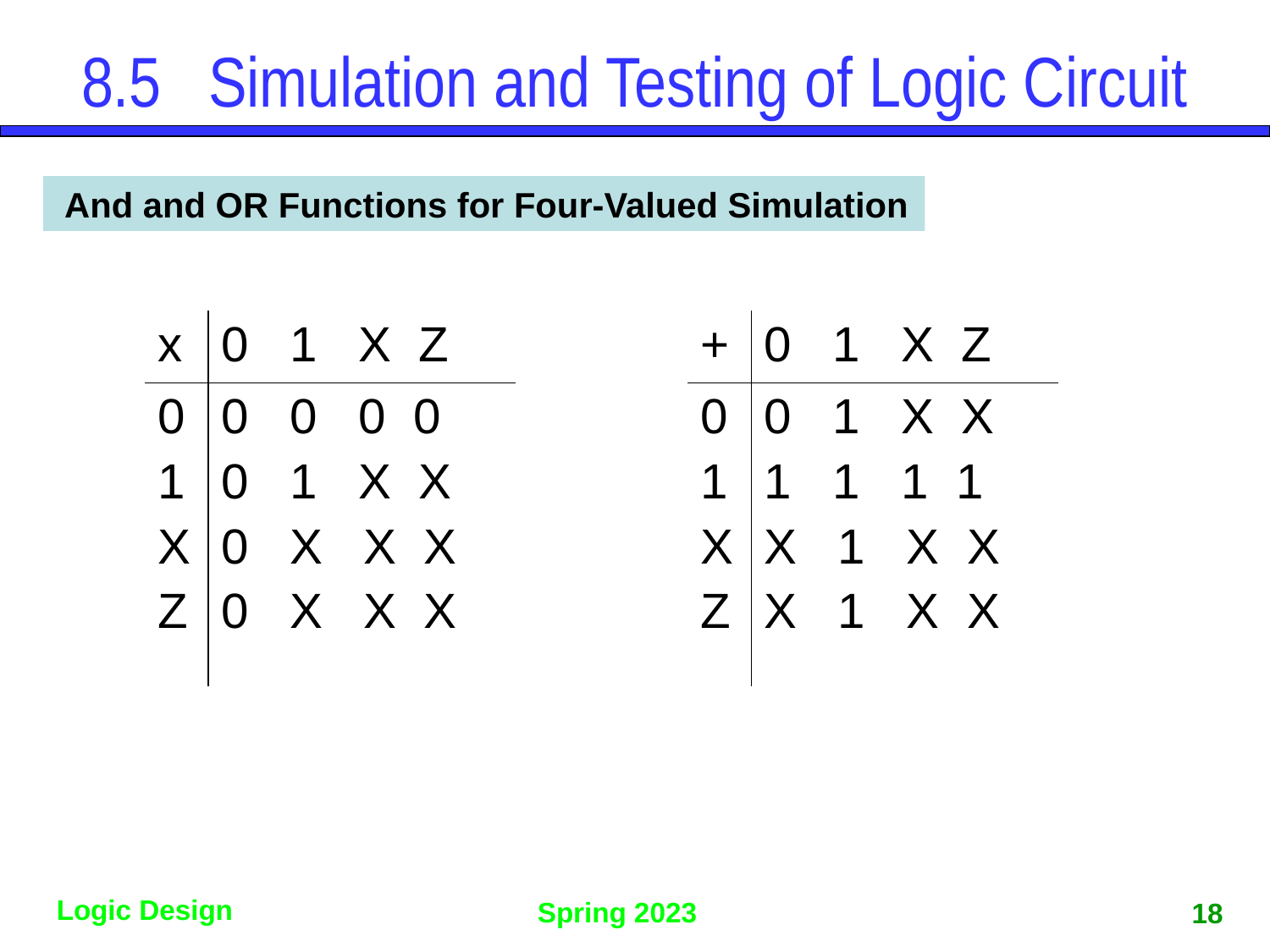

# 8.5	Simulation and Testing of Logic Circuit
 And and OR Functions for Four-Valued Simulation
| x | 0 1 X Z |
| --- | --- |
| 0 1 X Z | 0 0 0 0 0 1 X X 0 X X X 0 X X X |
| + | 0 1 X Z |
| --- | --- |
| 0 1 X Z | 0 1 X X 1 1 1 1 X 1 X X X 1 X X |
18